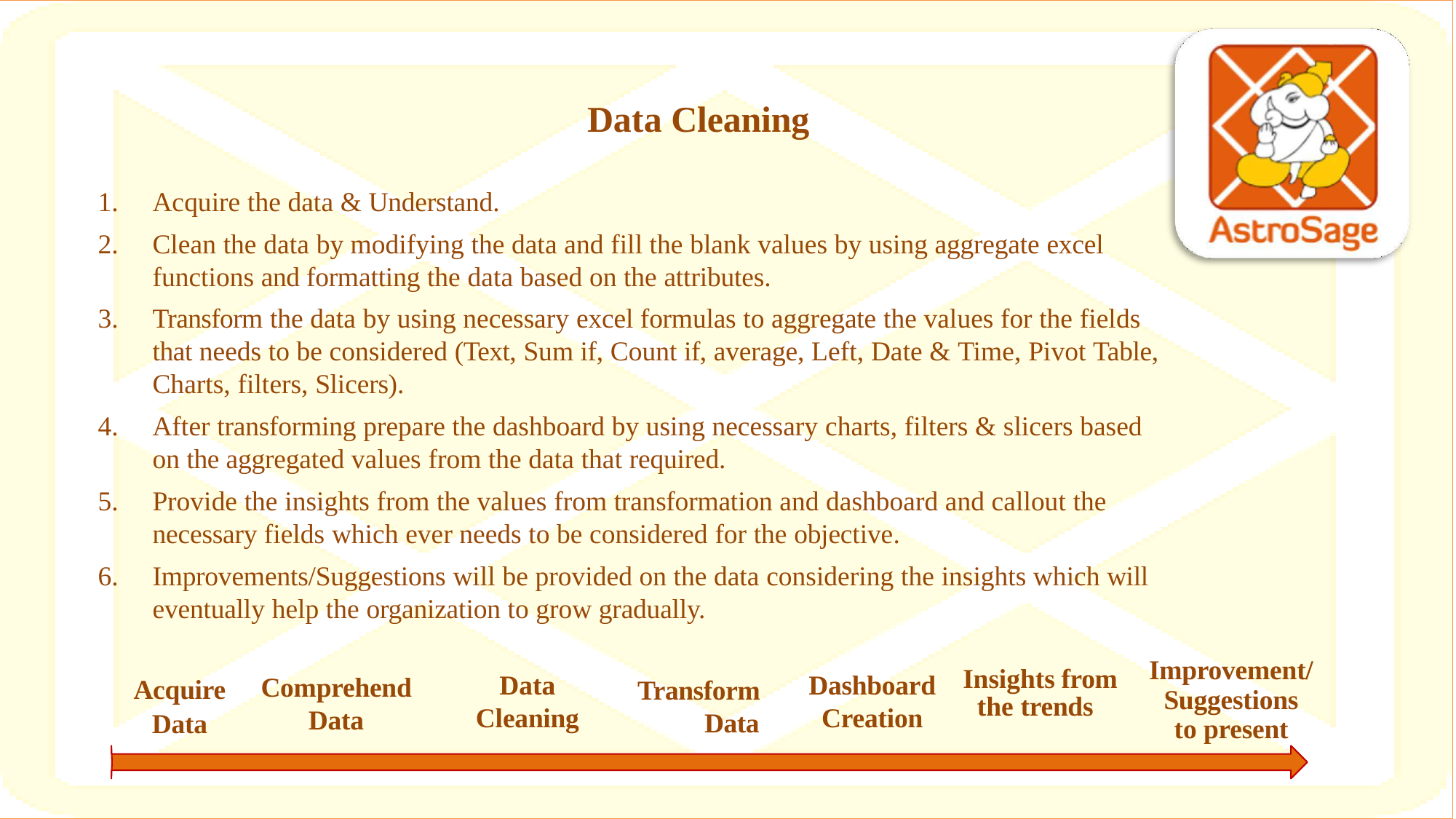

Data Cleaning
Acquire the data & Understand.
Clean the data by modifying the data and fill the blank values by using aggregate excel functions and formatting the data based on the attributes.
Transform the data by using necessary excel formulas to aggregate the values for the fields that needs to be considered (Text, Sum if, Count if, average, Left, Date & Time, Pivot Table, Charts, filters, Slicers).
After transforming prepare the dashboard by using necessary charts, filters & slicers based on the aggregated values from the data that required.
Provide the insights from the values from transformation and dashboard and callout the necessary fields which ever needs to be considered for the objective.
Improvements/Suggestions will be provided on the data considering the insights which will eventually help the organization to grow gradually.
Improvement/ Suggestions to present
Insights from the trends
Data Cleaning
Dashboard Creation
Comprehend Data
Acquire
Data
Transform           Data